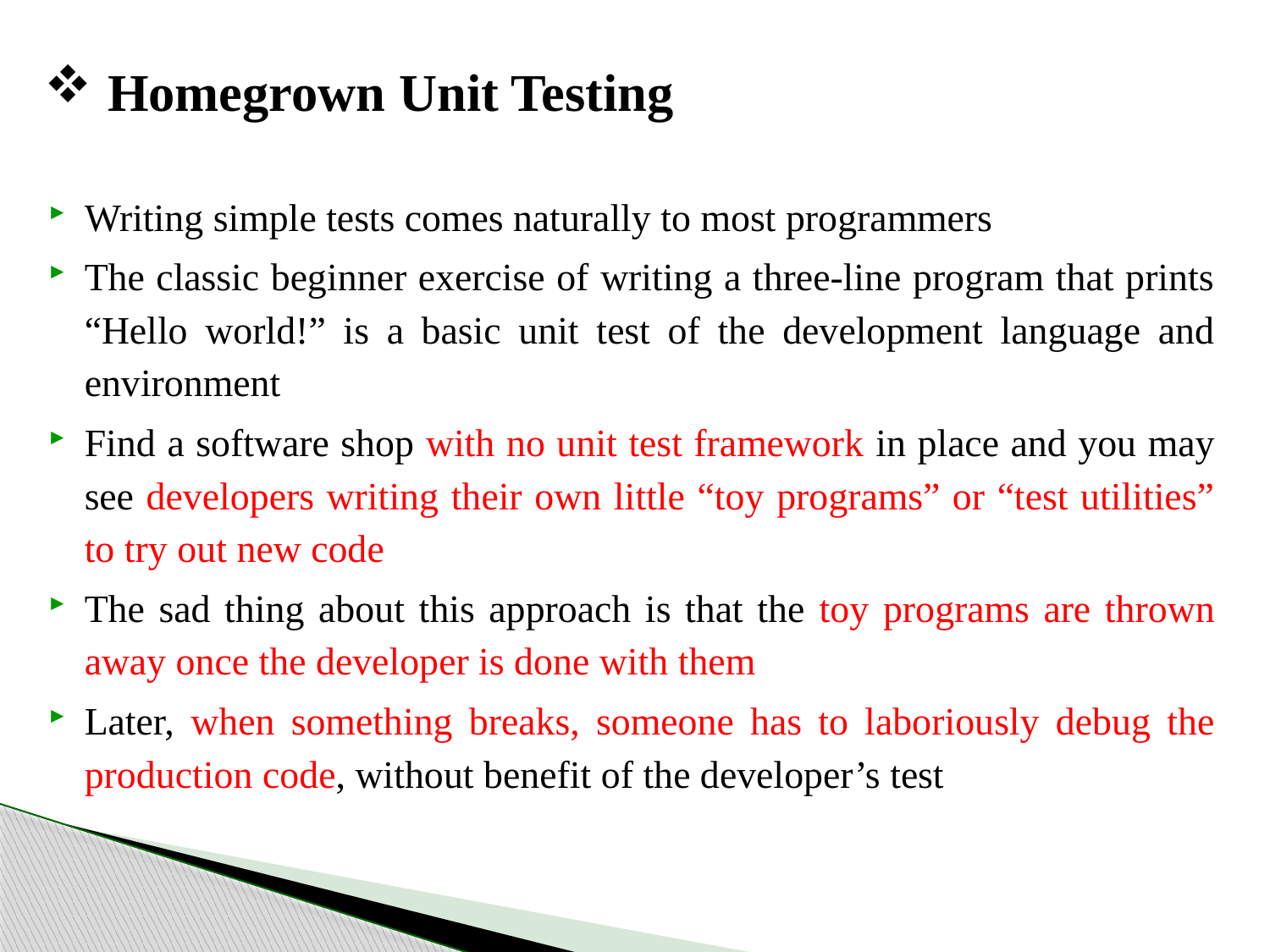

# Homegrown Unit Testing
Writing simple tests comes naturally to most programmers
The classic beginner exercise of writing a three-line program that prints “Hello world!” is a basic unit test of the development language and environment
Find a software shop with no unit test framework in place and you may see developers writing their own little “toy programs” or “test utilities” to try out new code
The sad thing about this approach is that the toy programs are thrown away once the developer is done with them
Later, when something breaks, someone has to laboriously debug the production code, without benefit of the developer’s test